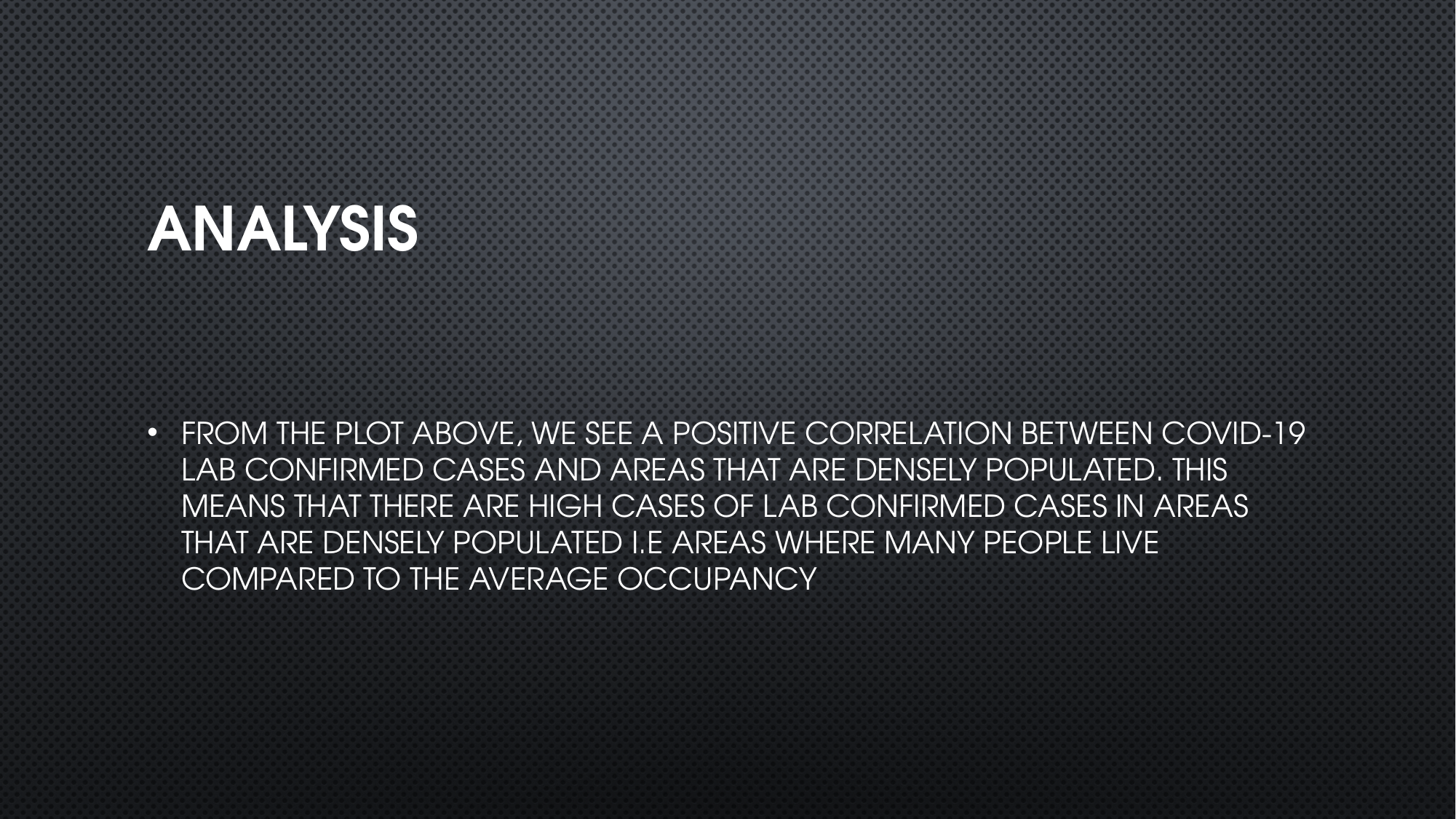

# ANALYSIS
FROM THE PLOT ABOVE, WE SEE A POSITIVE CORRELATION BETWEEN COVID-19 LAB CONFIRMED CASES AND AREAS THAT ARE DENSELY POPULATED. THIS MEANS THAT THERE ARE HIGH CASES OF LAB CONFIRMED CASES IN AREAS THAT ARE DENSELY POPULATED I.E AREAS WHERE MANY PEOPLE LIVE COMPARED TO THE AVERAGE OCCUPANCY